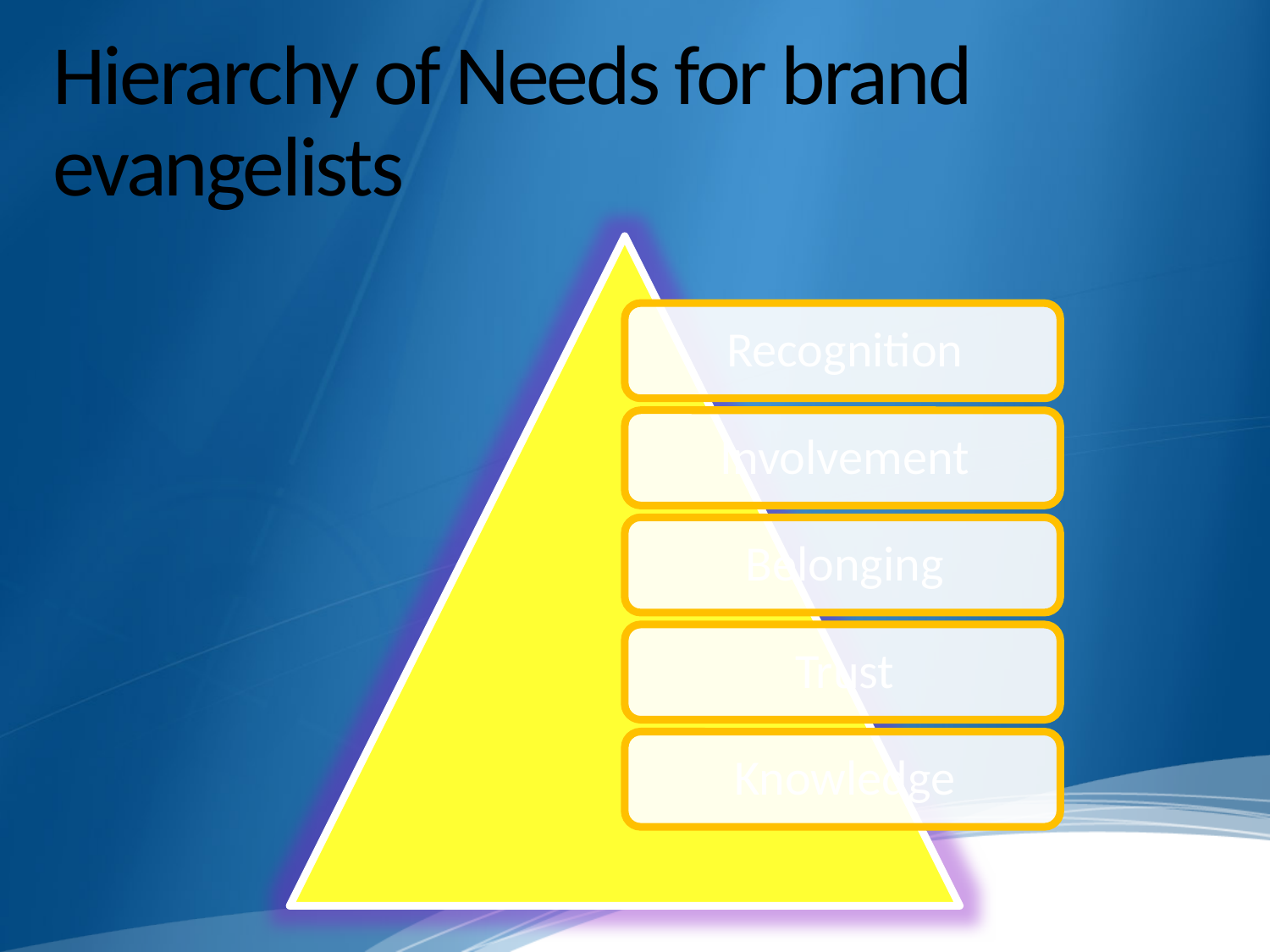

# Hierarchy of Needs for brand evangelists
Recognition
Involvement
Belonging
Trust
Knowledge